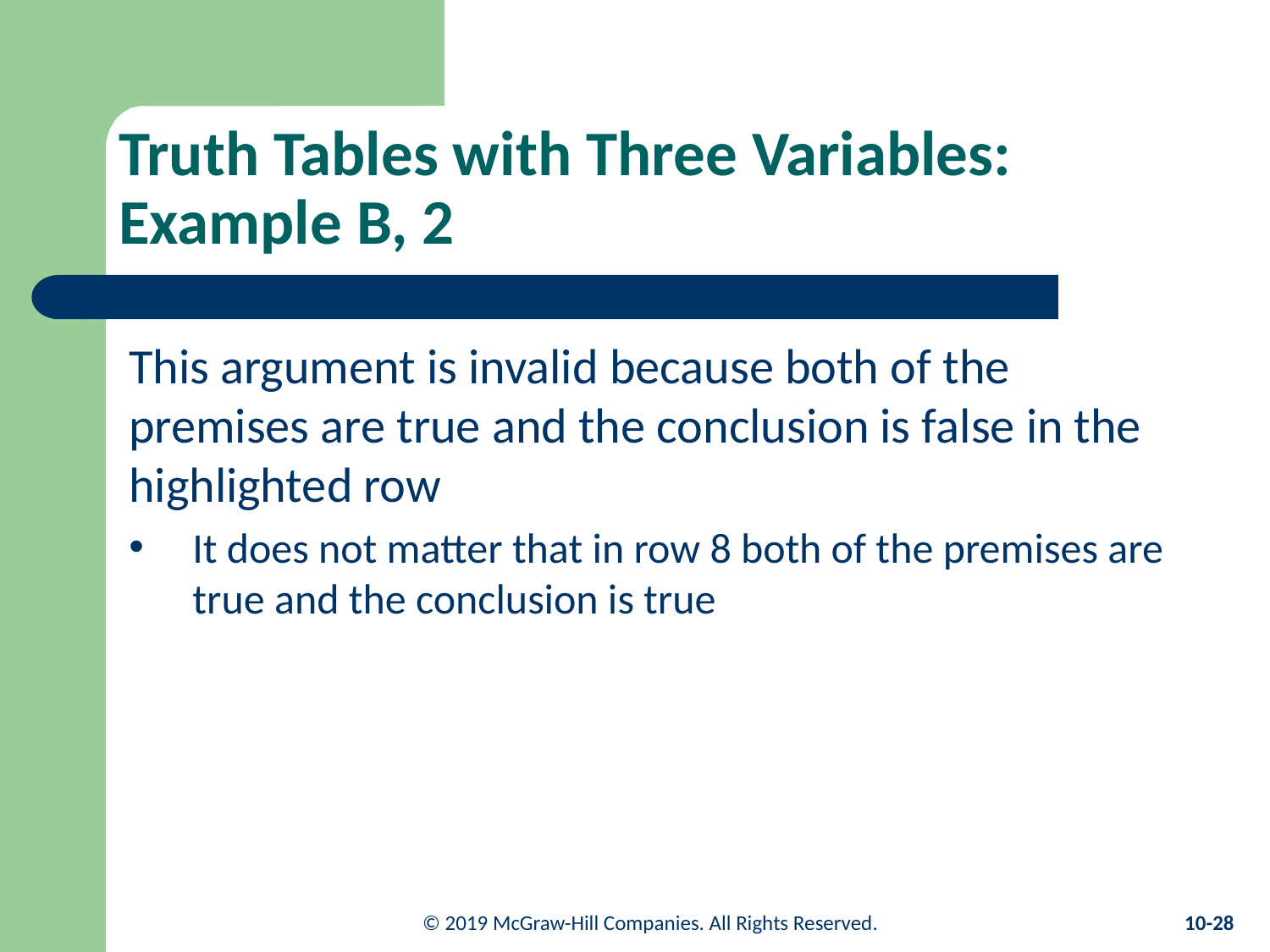

# Truth Tables with Three Variables: Example B, 2
This argument is invalid because both of the premises are true and the conclusion is false in the highlighted row
It does not matter that in row 8 both of the premises are true and the conclusion is true